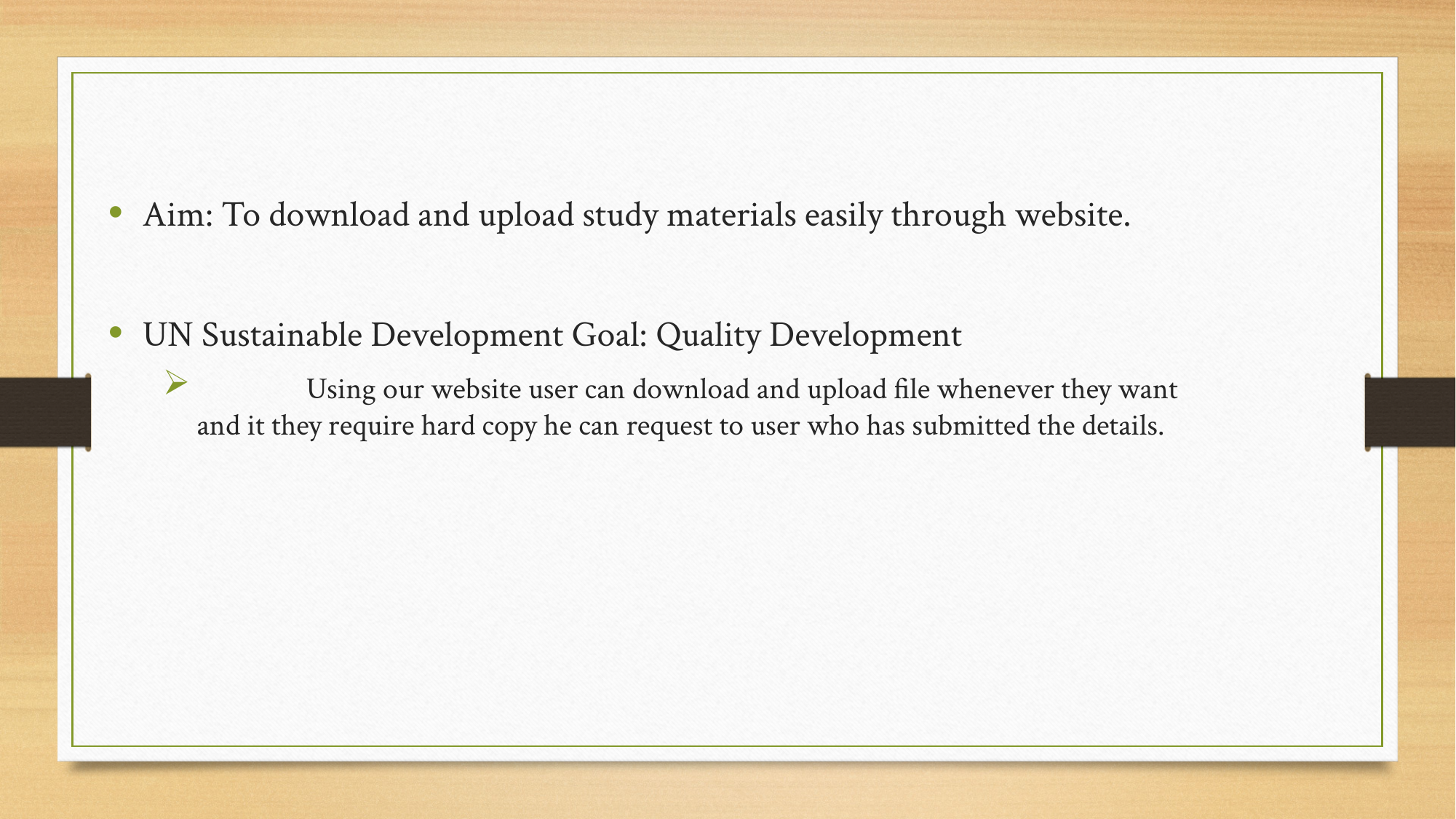

Aim: To download and upload study materials easily through website.

UN Sustainable Development Goal: Quality Development
	Using our website user can download and upload file whenever they want and it they require hard copy he can request to user who has submitted the details.